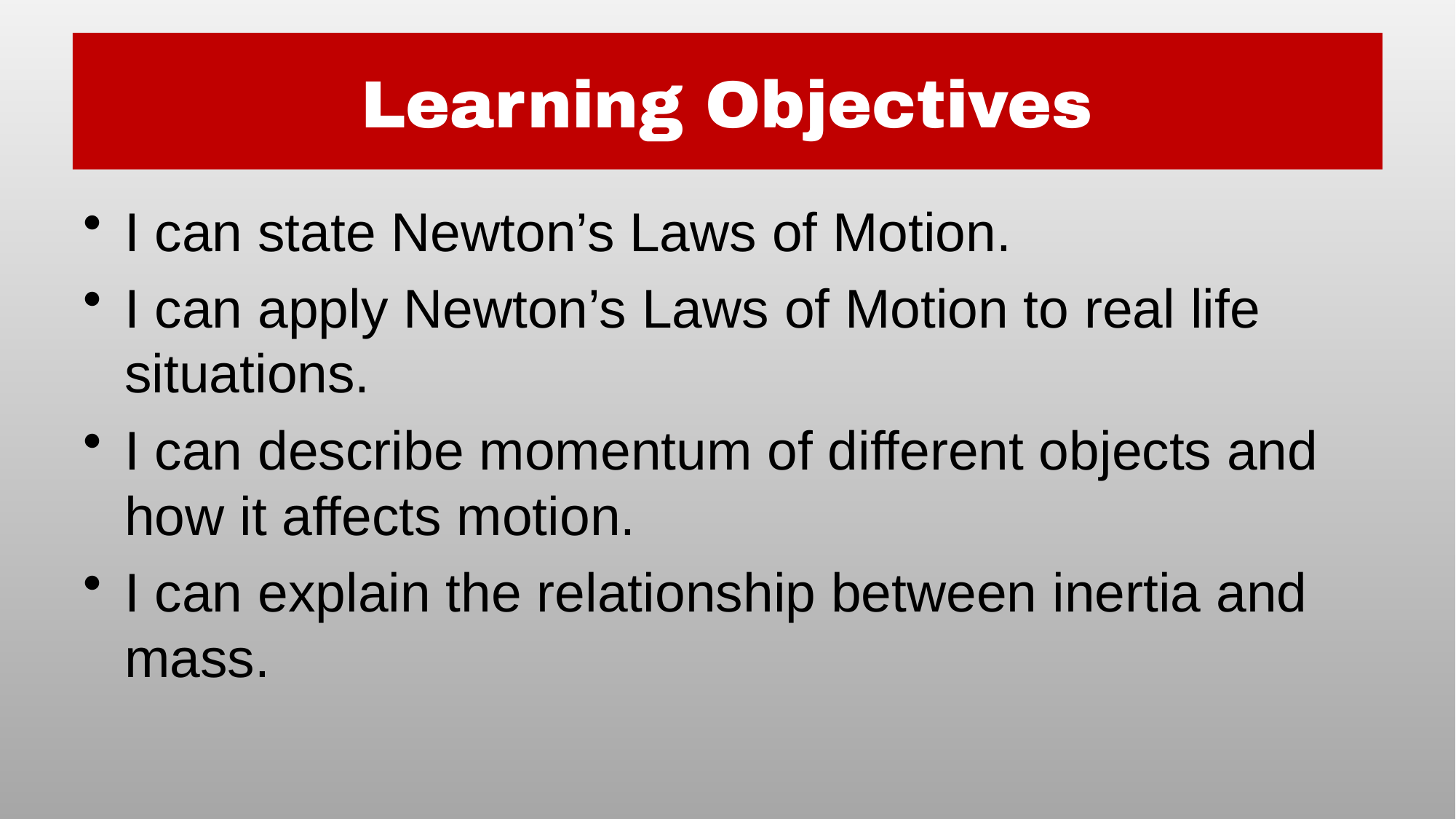

# Learning Objectives
I can state Newton’s Laws of Motion.
I can apply Newton’s Laws of Motion to real life situations.
I can describe momentum of different objects and how it affects motion.
I can explain the relationship between inertia and mass.